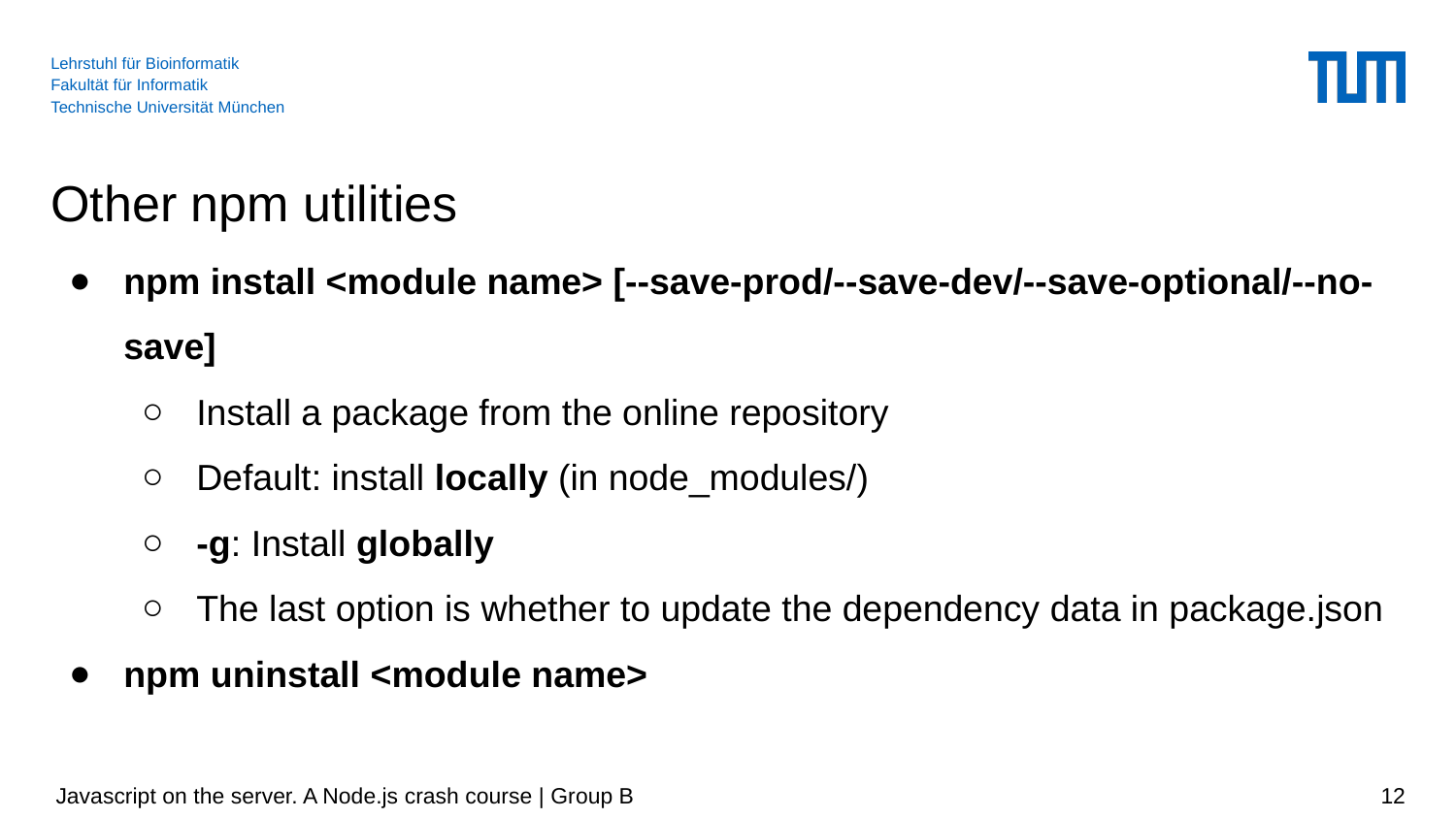

# Other npm utilities
npm install <module name> [--save-prod/--save-dev/--save-optional/--no-save]
Install a package from the online repository
Default: install locally (in node_modules/)
-g: Install globally
The last option is whether to update the dependency data in package.json
npm uninstall <module name>
 Javascript on the server. A Node.js crash course | Group B
12